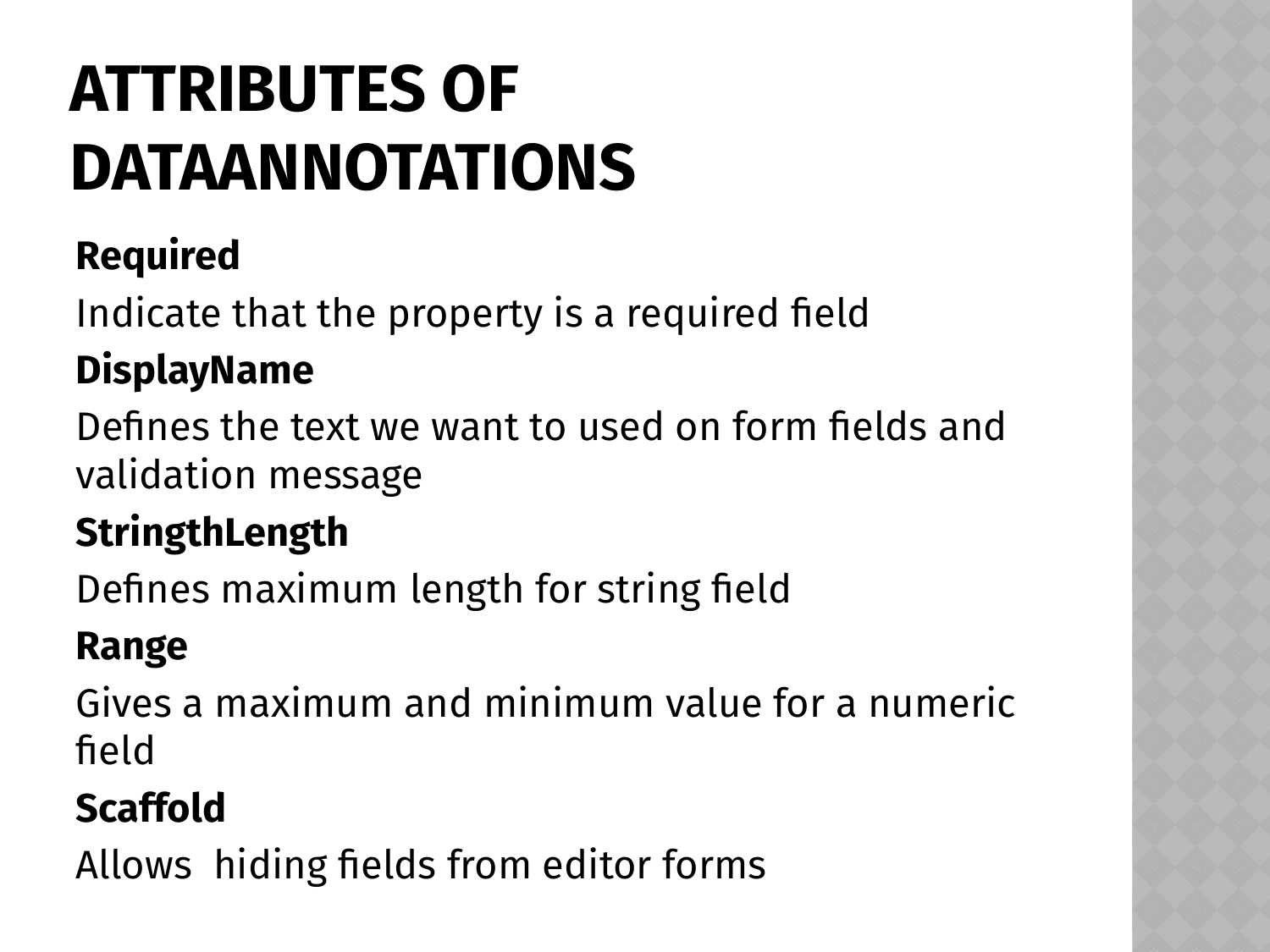

# Attributes of dataannotations
Required
Indicate that the property is a required field
DisplayName
Defines the text we want to used on form fields and validation message
StringthLength
Defines maximum length for string field
Range
Gives a maximum and minimum value for a numeric field
Scaffold
Allows  hiding fields from editor forms